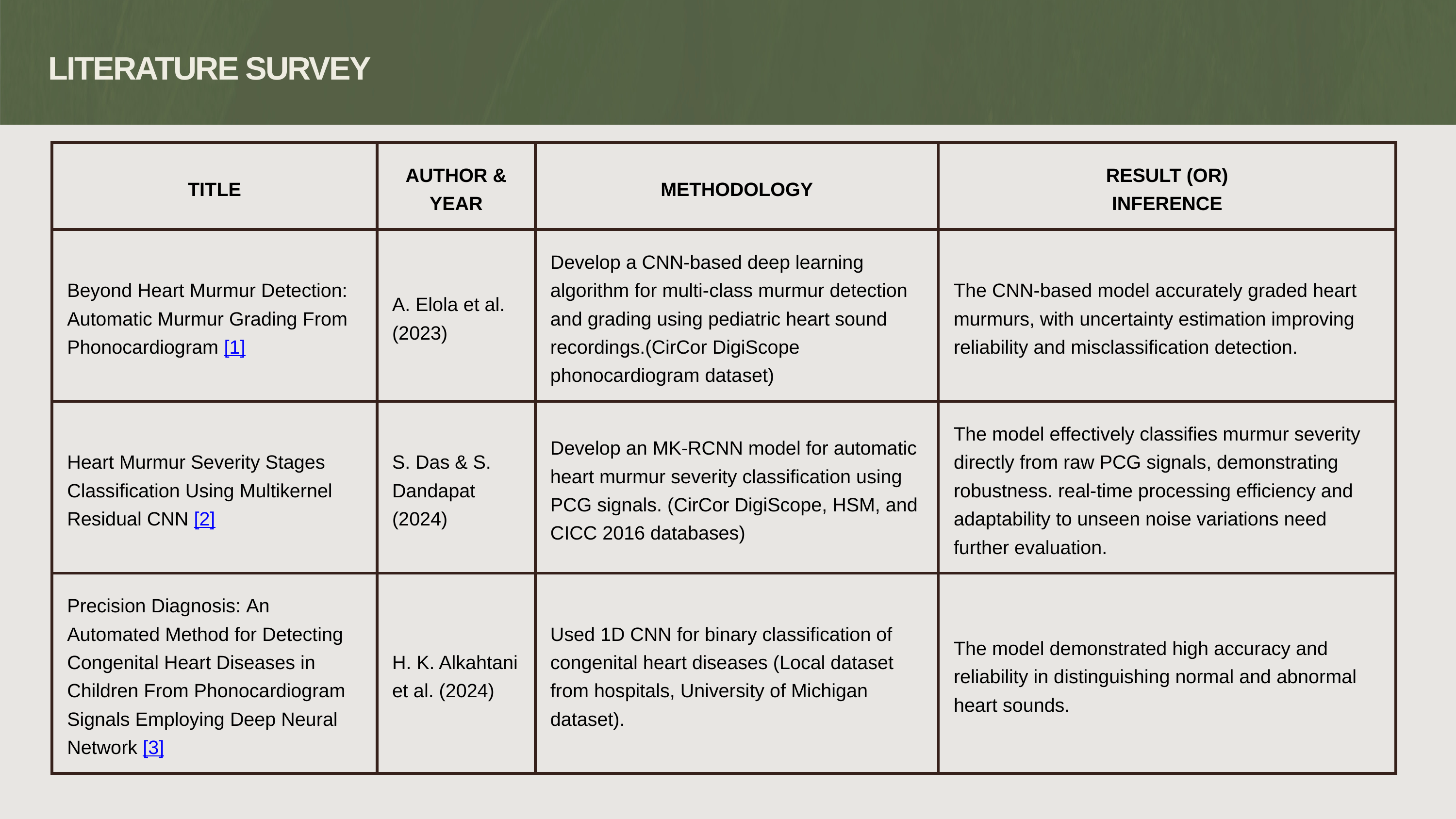

LITERATURE SURVEY

| TITLE | AUTHOR & YEAR | METHODOLOGY | RESULT (OR) INFERENCE |
| --- | --- | --- | --- |
| Beyond Heart Murmur Detection: Automatic Murmur Grading From Phonocardiogram [1] | A. Elola et al. (2023) | Develop a CNN-based deep learning algorithm for multi-class murmur detection and grading using pediatric heart sound recordings.(CirCor DigiScope phonocardiogram dataset) | The CNN-based model accurately graded heart murmurs, with uncertainty estimation improving reliability and misclassification detection. |
| Heart Murmur Severity Stages Classification Using Multikernel Residual CNN [2] | S. Das & S. Dandapat (2024) | Develop an MK-RCNN model for automatic heart murmur severity classification using PCG signals. (CirCor DigiScope, HSM, and CICC 2016 databases) | The model effectively classifies murmur severity directly from raw PCG signals, demonstrating robustness. real-time processing efficiency and adaptability to unseen noise variations need further evaluation. |
| Precision Diagnosis: An Automated Method for Detecting Congenital Heart Diseases in Children From Phonocardiogram Signals Employing Deep Neural Network [3] | H. K. Alkahtani et al. (2024) | Used 1D CNN for binary classification of congenital heart diseases (Local dataset from hospitals, University of Michigan dataset). | The model demonstrated high accuracy and reliability in distinguishing normal and abnormal heart sounds. |